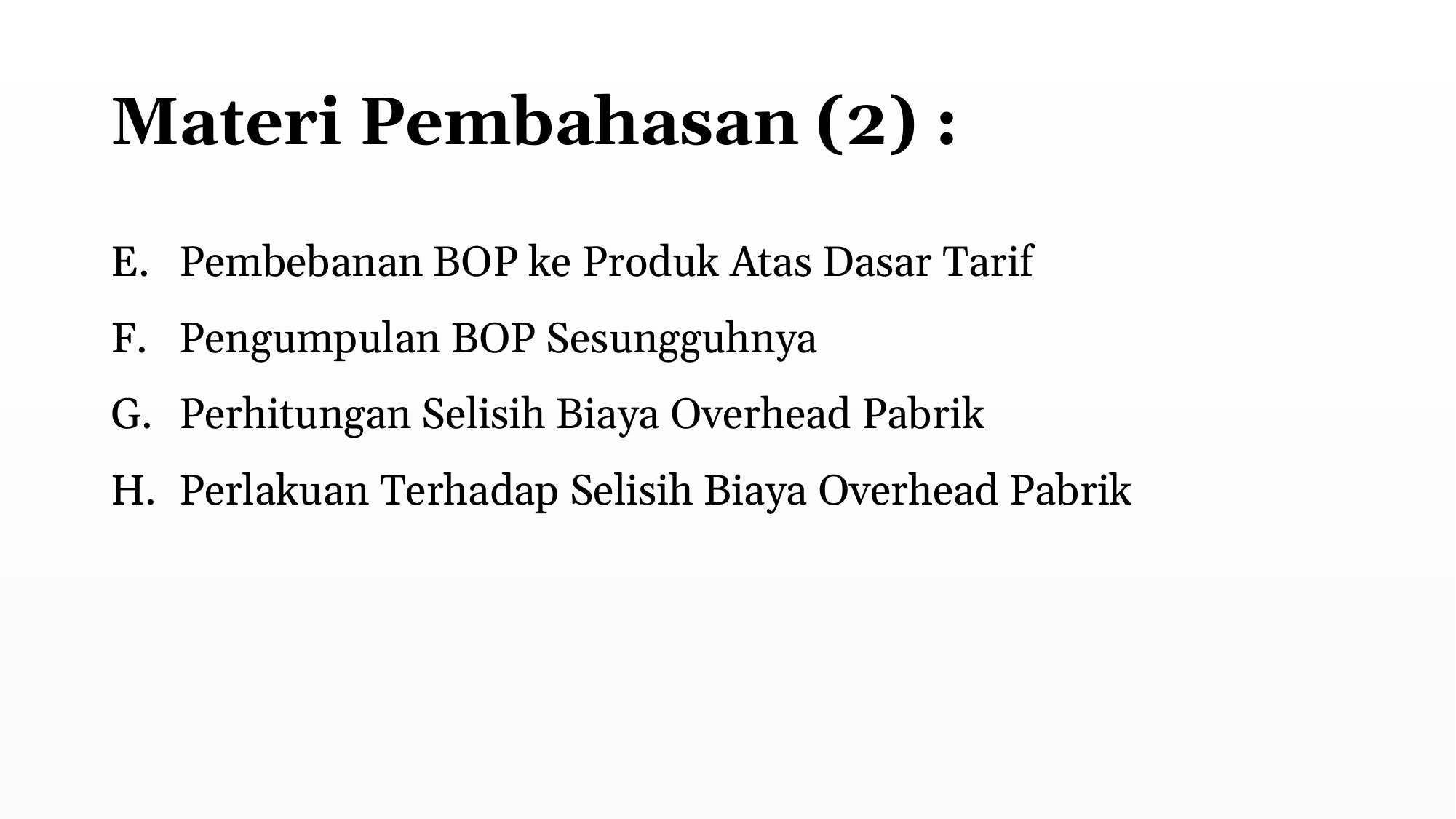

# Materi Pembahasan (2) :
Pembebanan BOP ke Produk Atas Dasar Tarif
Pengumpulan BOP Sesungguhnya
Perhitungan Selisih Biaya Overhead Pabrik
Perlakuan Terhadap Selisih Biaya Overhead Pabrik